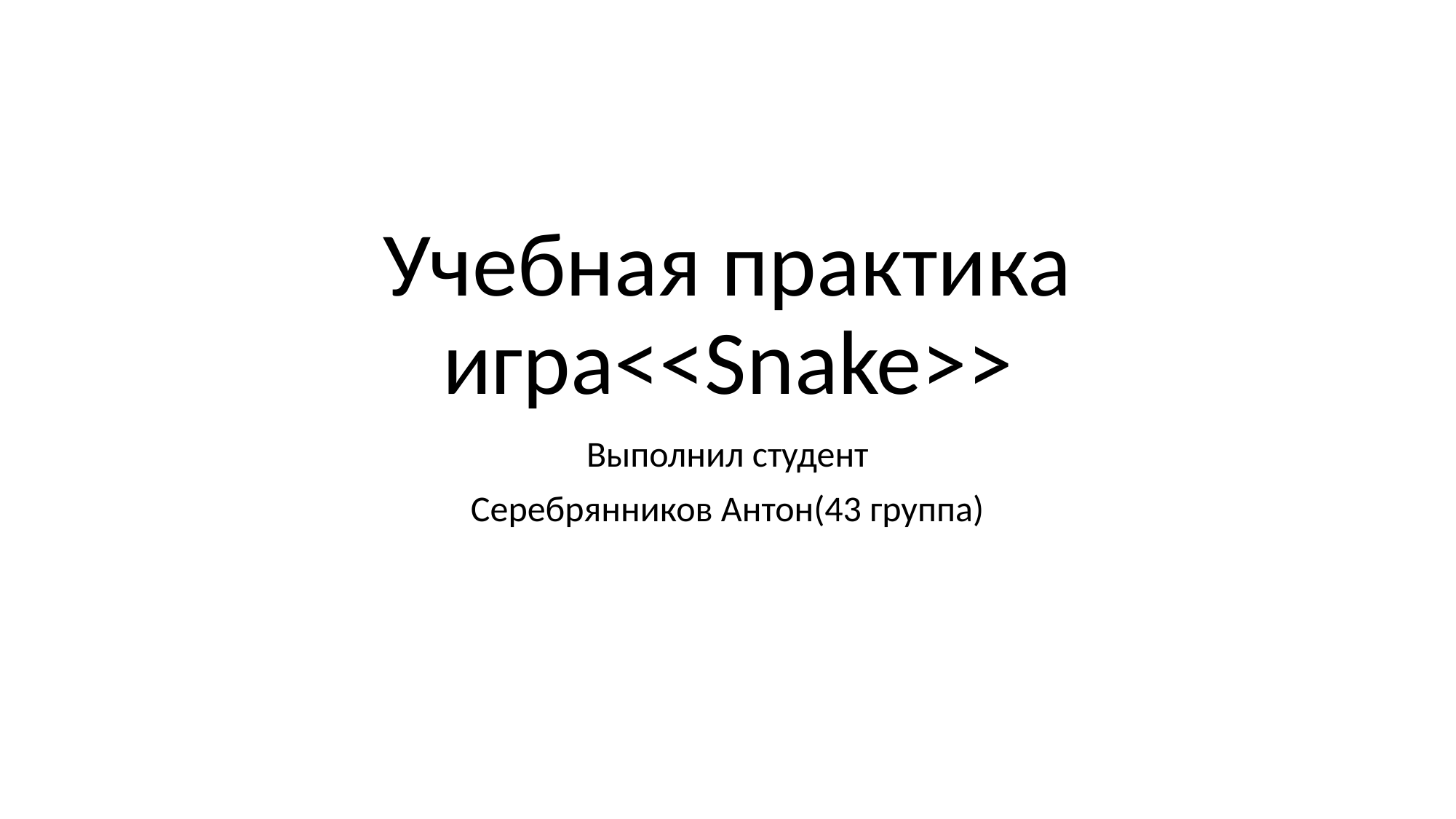

# Учебная практика игра<<Snake>>
Выполнил студент
Серебрянников Антон(43 группа)